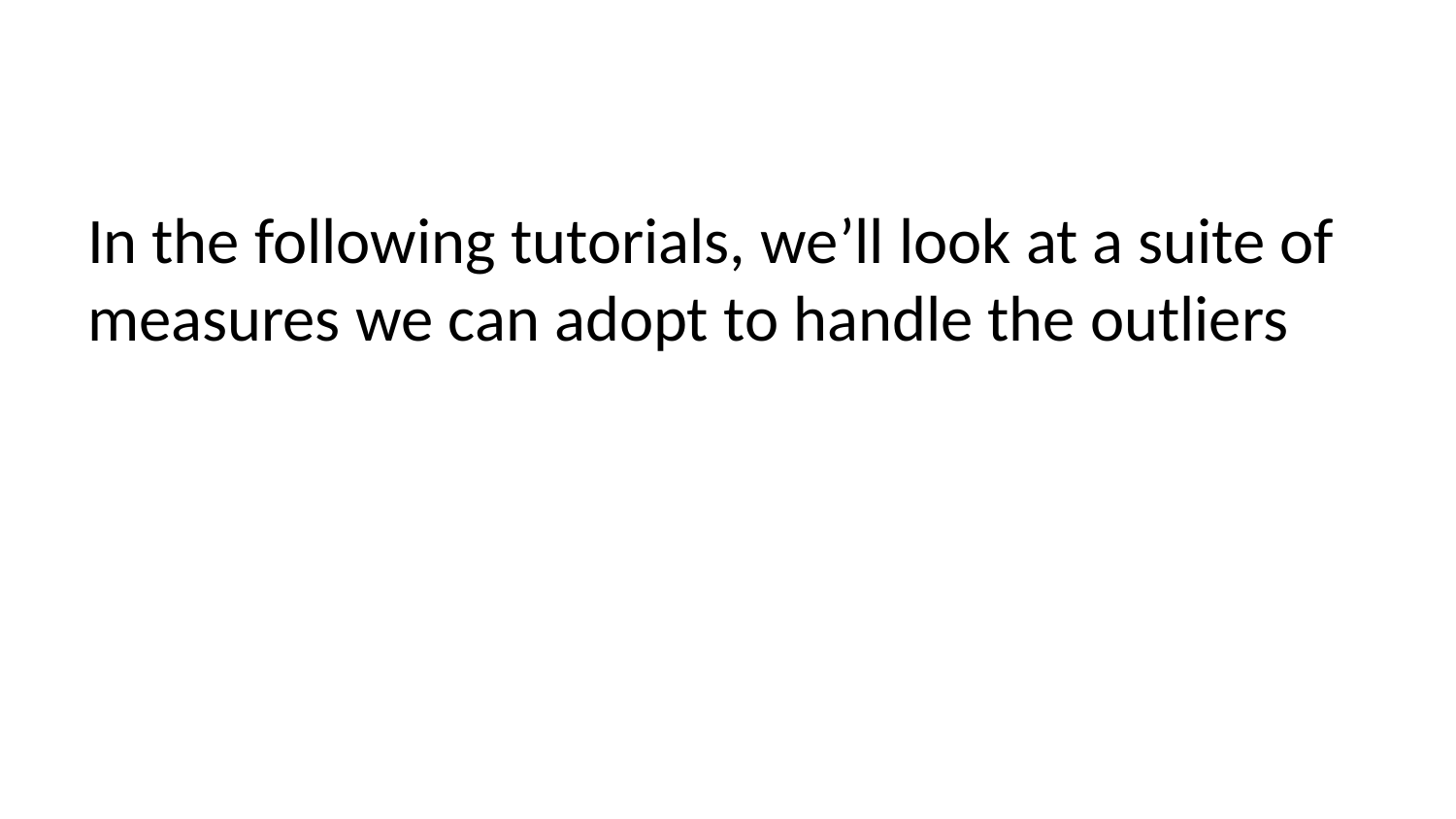

#
In the following tutorials, we’ll look at a suite of measures we can adopt to handle the outliers